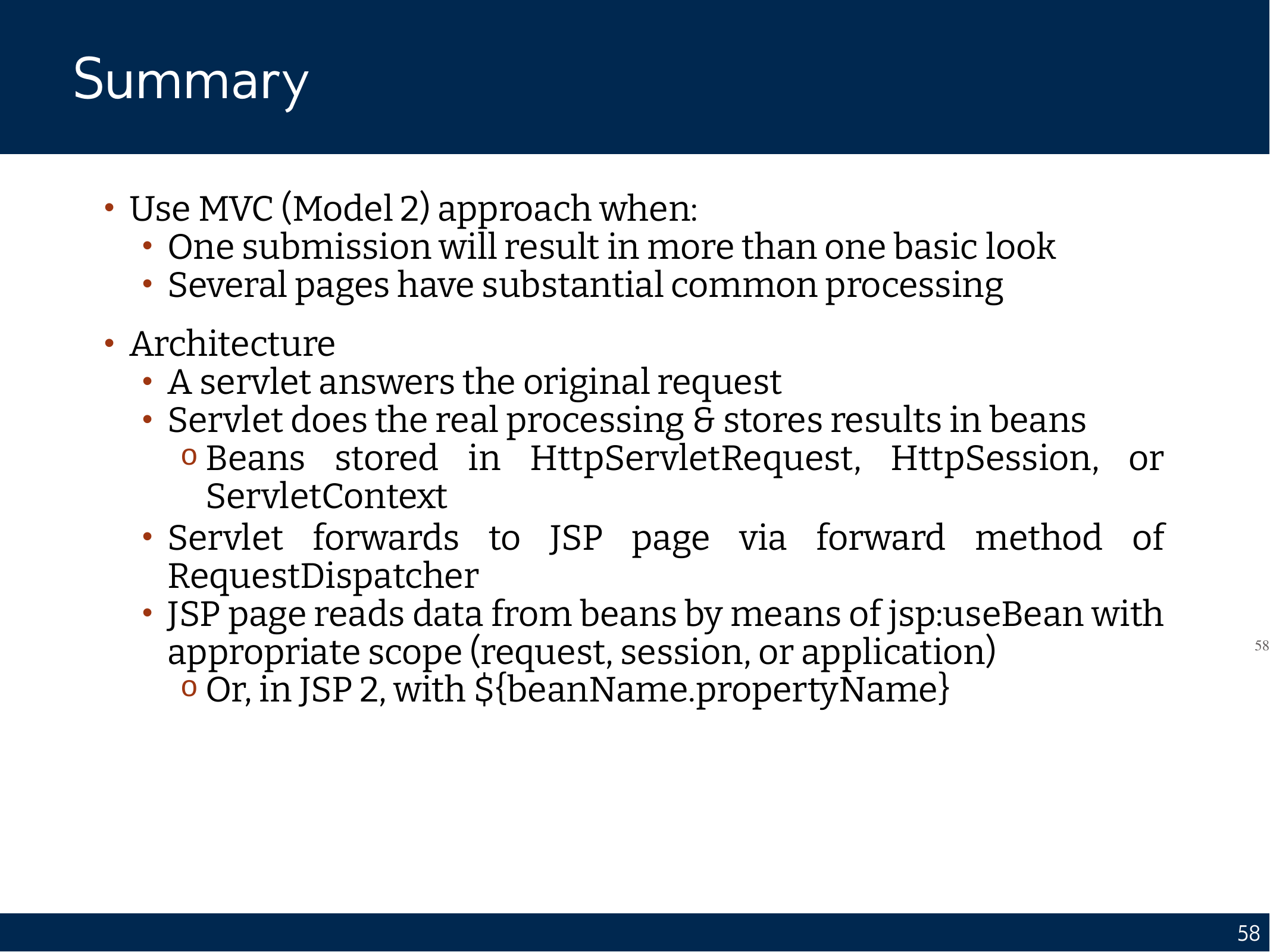

# Summary
Use MVC (Model 2) approach when:
One submission will result in more than one basic look
Several pages have substantial common processing
Architecture
A servlet answers the original request
Servlet does the real processing & stores results in beans
Beans stored in HttpServletRequest, HttpSession, or ServletContext
Servlet forwards to JSP page via forward method of RequestDispatcher
JSP page reads data from beans by means of jsp:useBean with appropriate scope (request, session, or application)
Or, in JSP 2, with ${beanName.propertyName}
58